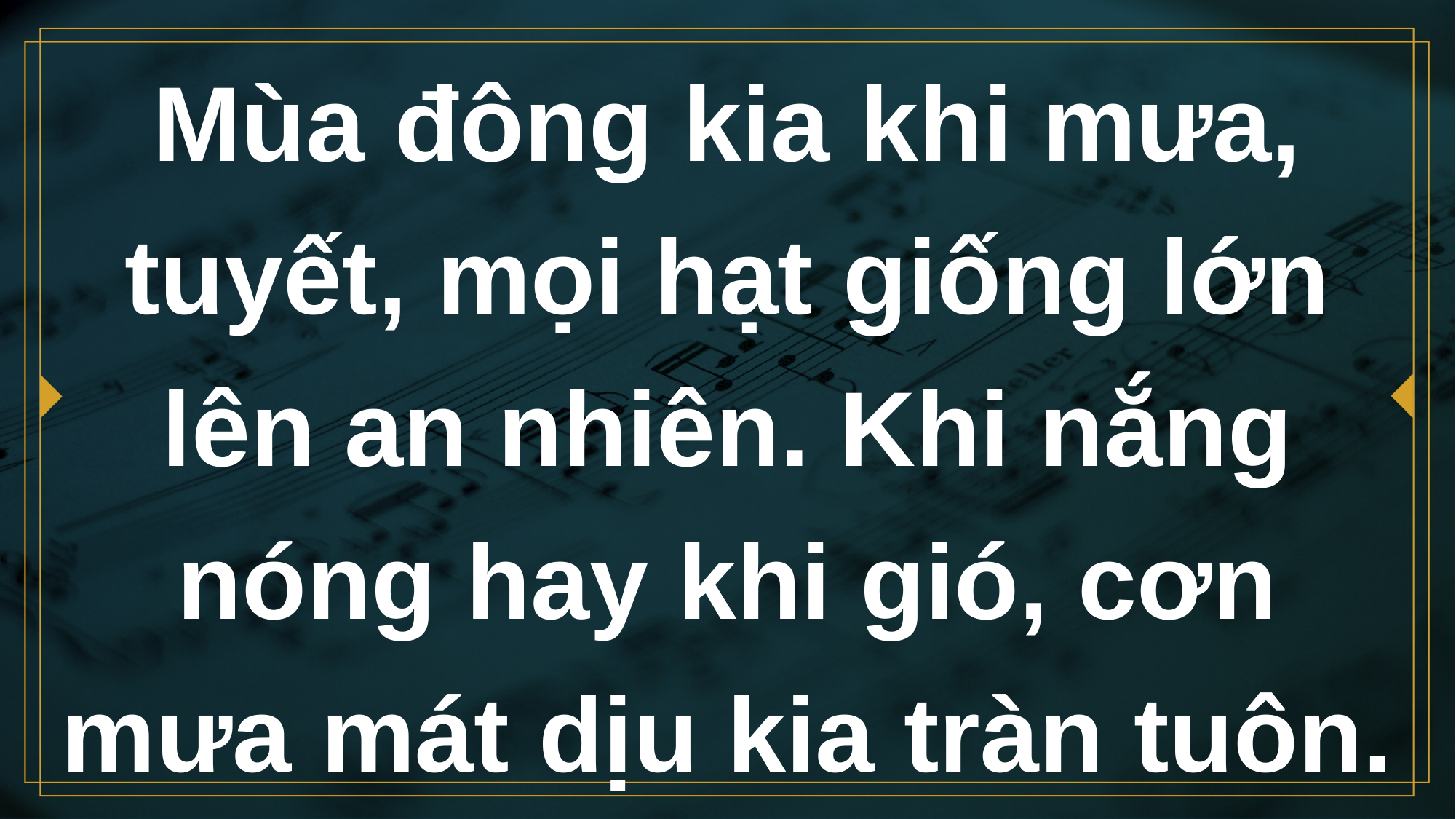

# Mùa đông kia khi mưa, tuyết, mọi hạt giống lớn lên an nhiên. Khi nắng nóng hay khi gió, cơn mưa mát dịu kia tràn tuôn.